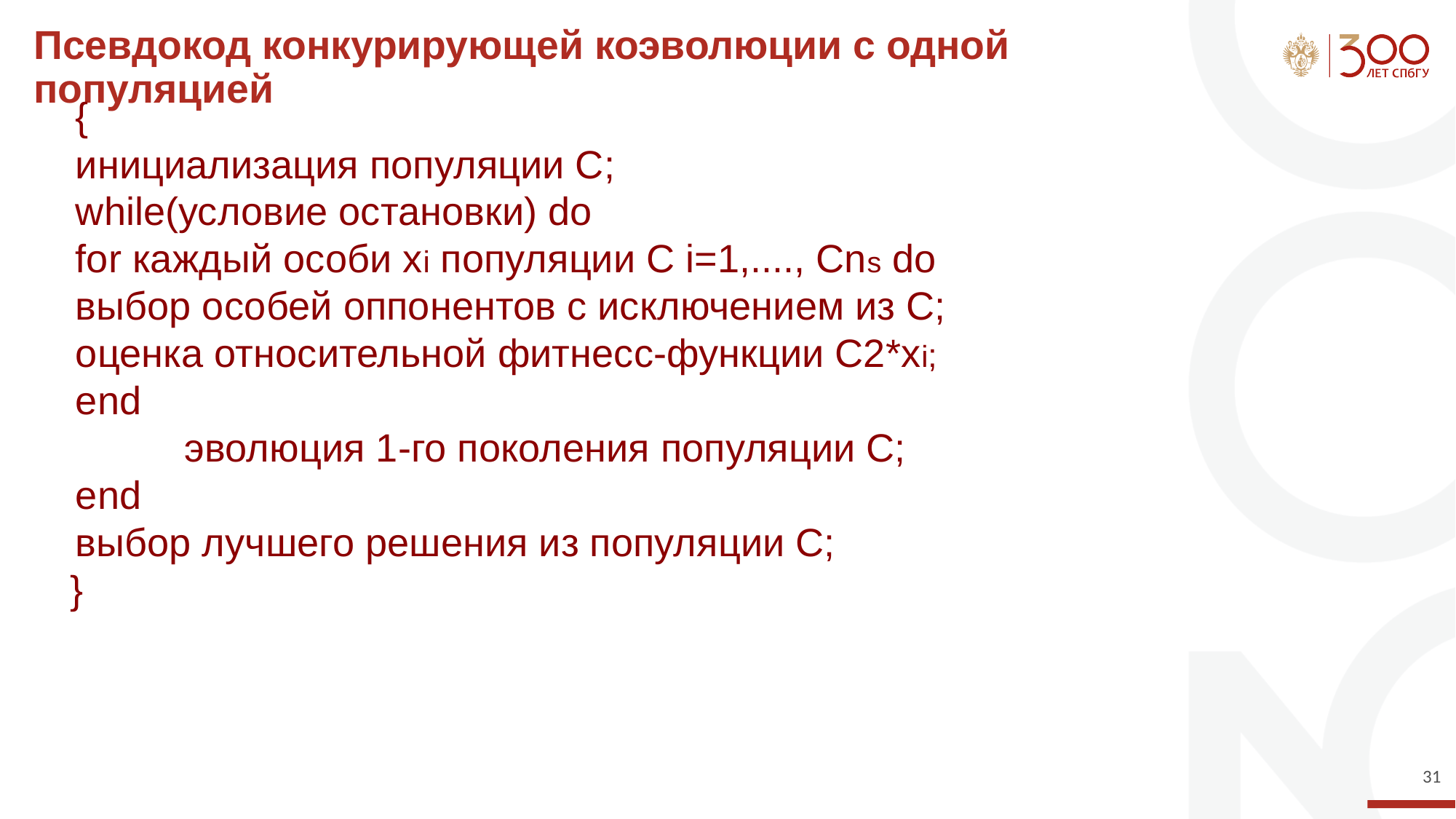

# Псевдокод конкурирующей коэволюции с одной популяцией
     {
инициализация популяции C;
while(условие остановки) do
for каждый особи xi популяции С i=1,...., Cns do
выбор особей оппонентов с исключением из С;
оценка относительной фитнесс-функции С2*xi;
end
	эволюция 1-го поколения популяции С;
end
выбор лучшего решения из популяции C;
  }
31